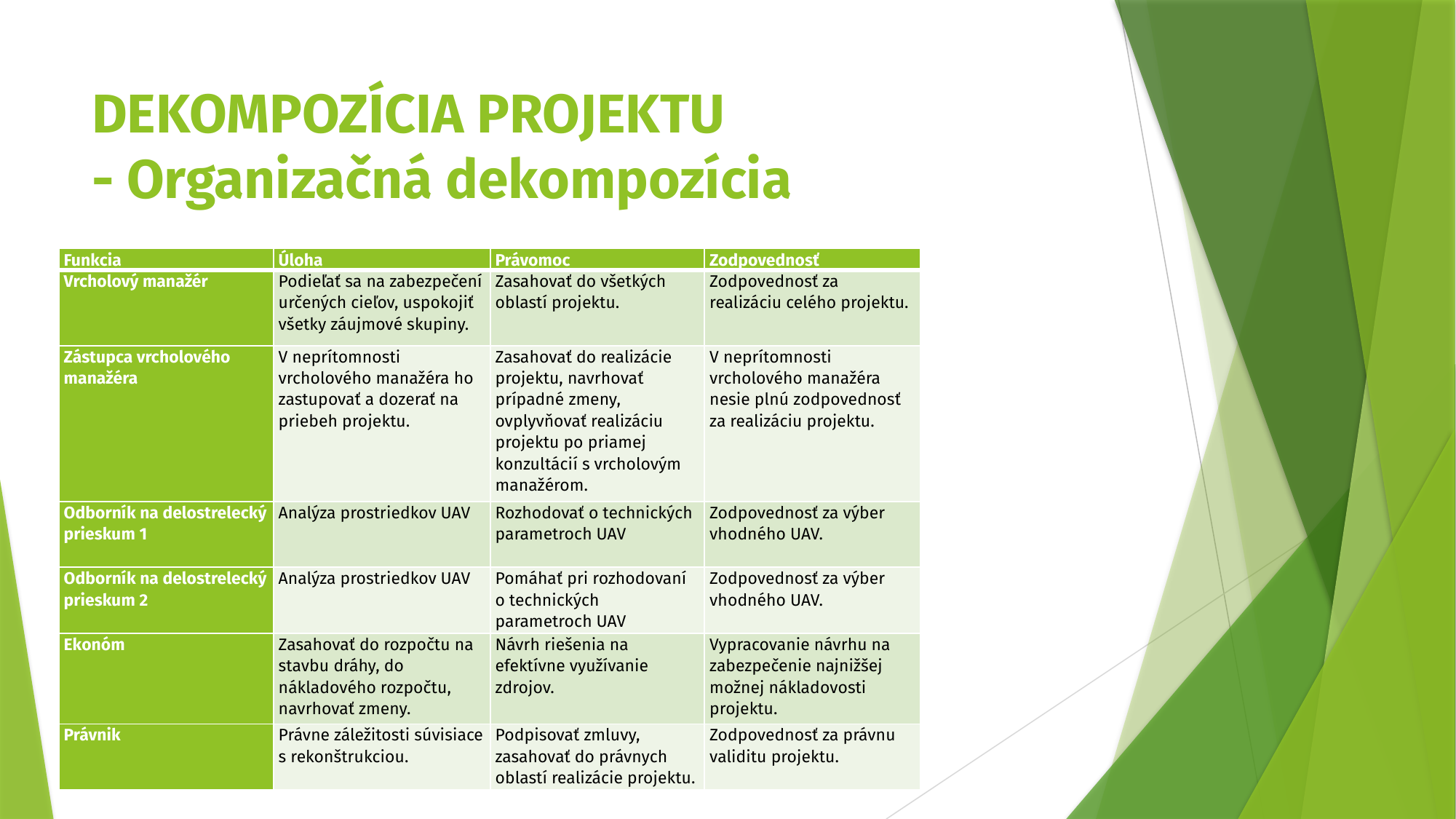

# DEKOMPOZÍCIA PROJEKTU - Organizačná dekompozícia
| Funkcia | Úloha | Právomoc | Zodpovednosť |
| --- | --- | --- | --- |
| Vrcholový manažér | Podieľať sa na zabezpečení určených cieľov, uspokojiť všetky záujmové skupiny. | Zasahovať do všetkých oblastí projektu. | Zodpovednosť za realizáciu celého projektu. |
| Zástupca vrcholového manažéra | V neprítomnosti vrcholového manažéra ho zastupovať a dozerať na priebeh projektu. | Zasahovať do realizácie projektu, navrhovať prípadné zmeny, ovplyvňovať realizáciu projektu po priamej konzultácií s vrcholovým manažérom. | V neprítomnosti vrcholového manažéra nesie plnú zodpovednosť za realizáciu projektu. |
| Odborník na delostrelecký prieskum 1 | Analýza prostriedkov UAV | Rozhodovať o technických parametroch UAV | Zodpovednosť za výber vhodného UAV. |
| Odborník na delostrelecký prieskum 2 | Analýza prostriedkov UAV | Pomáhať pri rozhodovaní o technických parametroch UAV | Zodpovednosť za výber vhodného UAV. |
| Ekonóm | Zasahovať do rozpočtu na stavbu dráhy, do nákladového rozpočtu, navrhovať zmeny. | Návrh riešenia na efektívne využívanie zdrojov. | Vypracovanie návrhu na zabezpečenie najnižšej možnej nákladovosti projektu. |
| Právnik | Právne záležitosti súvisiace s rekonštrukciou. | Podpisovať zmluvy, zasahovať do právnych oblastí realizácie projektu. | Zodpovednosť za právnu validitu projektu. |